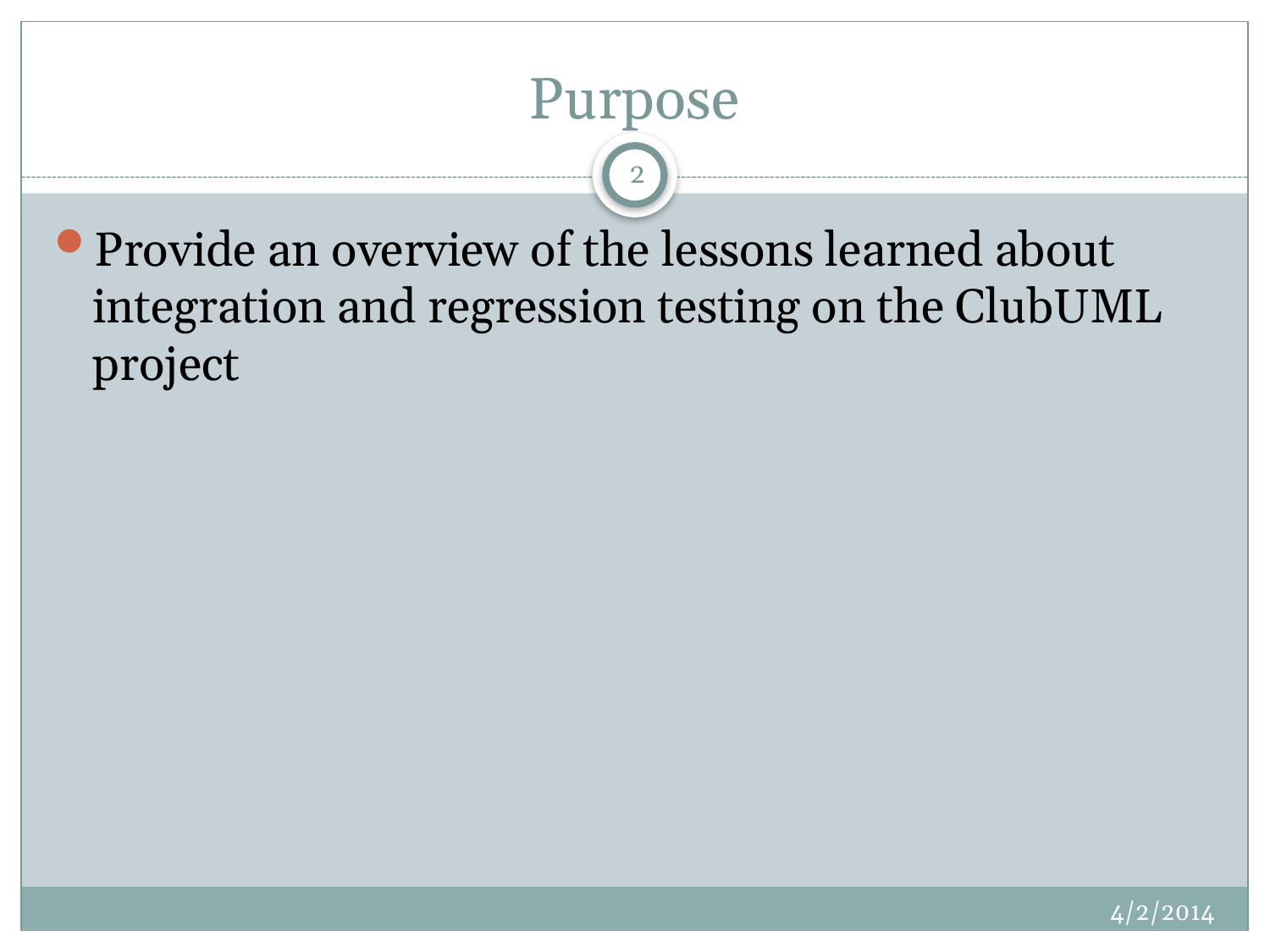

# Purpose
2
Provide an overview of the lessons learned about integration and regression testing on the ClubUML project
4/2/2014